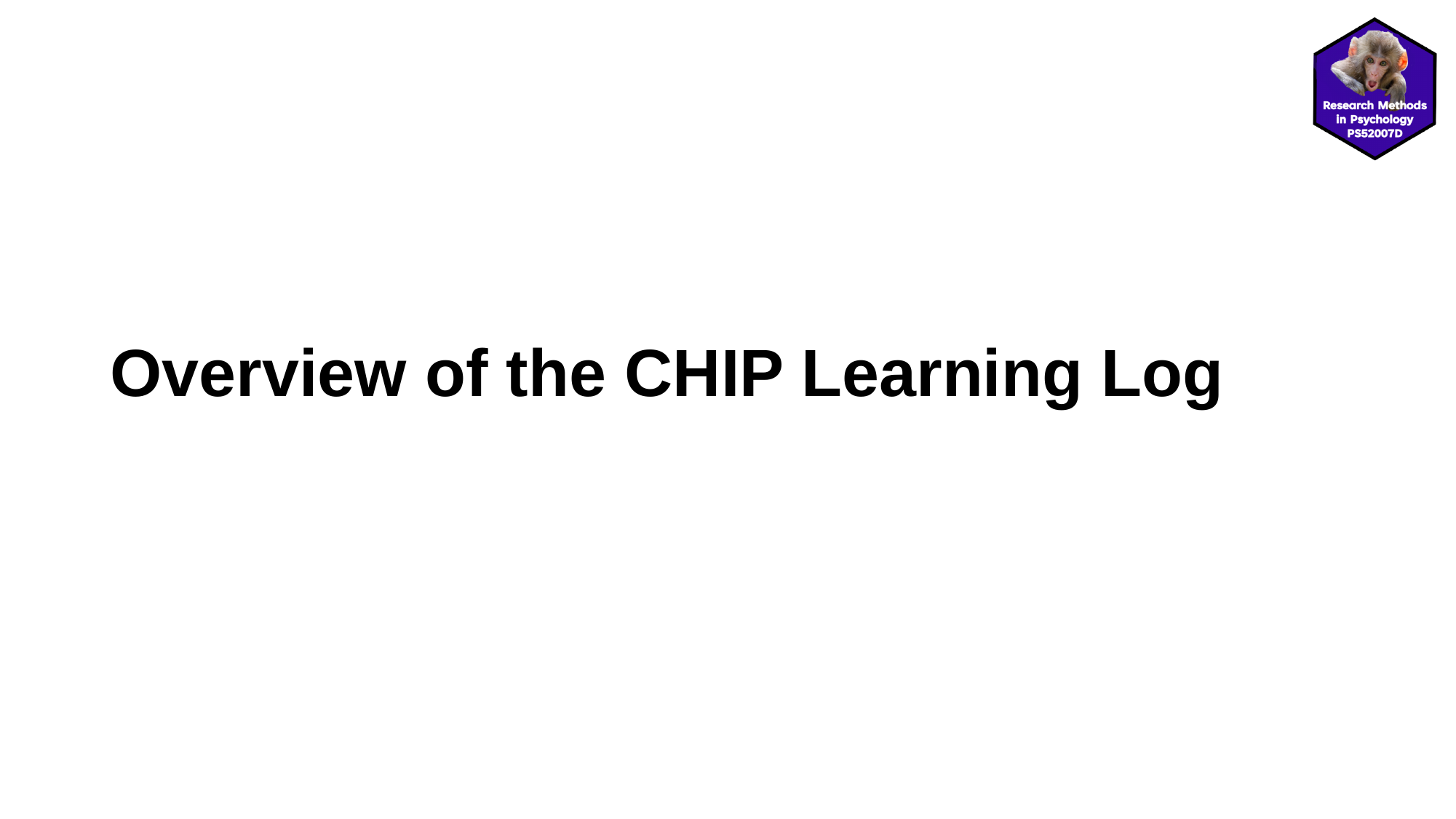

# Overview of the CHIP Learning Log